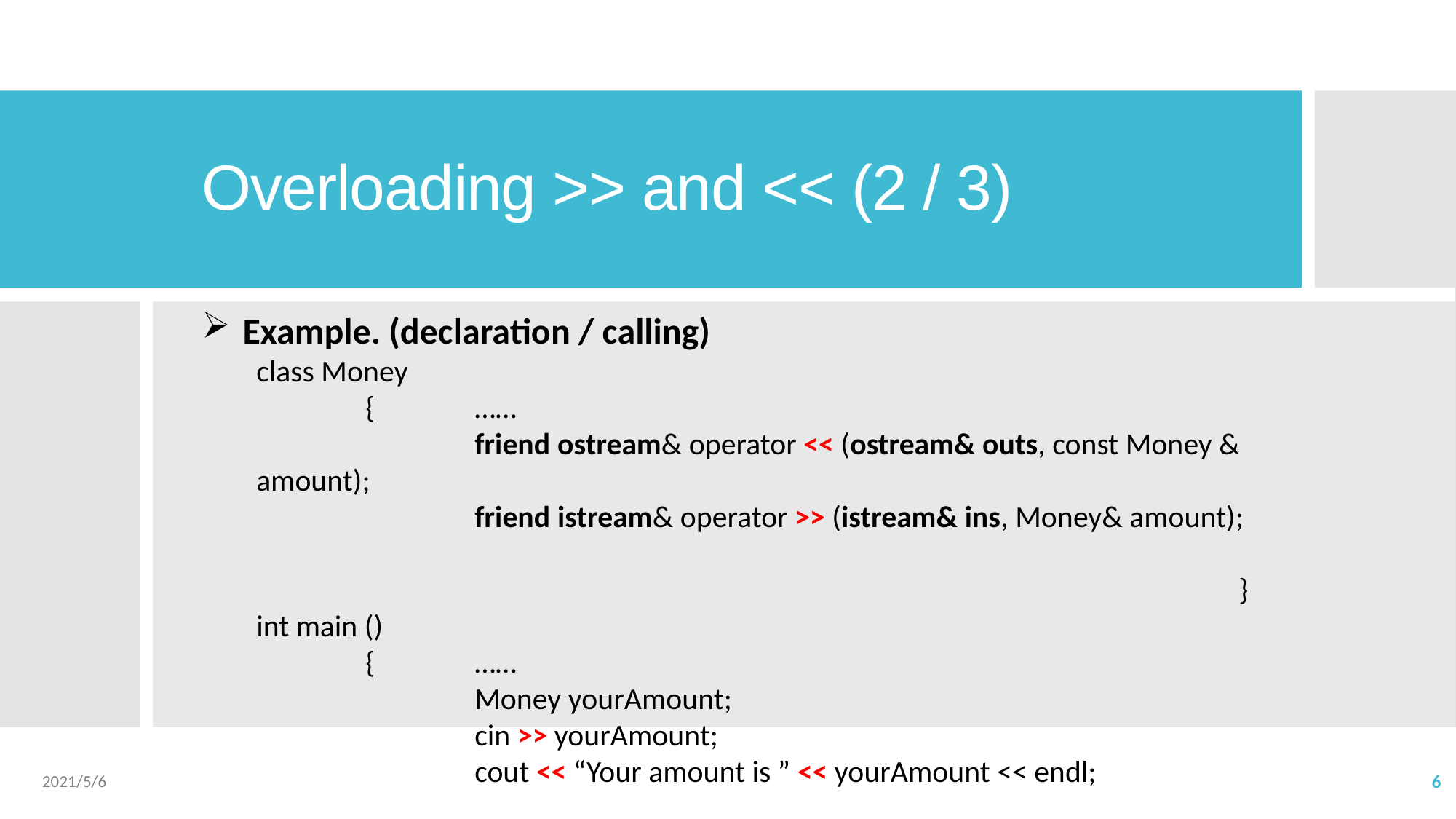

# Overloading >> and << (2 / 3)

Example. (declaration / calling)
class Money
	{	……
		friend ostream& operator << (ostream& outs, const Money & amount);
		friend istream& operator >> (istream& ins, Money& amount);
																		}
int main ()
	{	……
		Money yourAmount;
		cin >> yourAmount;
		cout << “Your amount is ” << yourAmount << endl;
																		}
2021/5/6
6